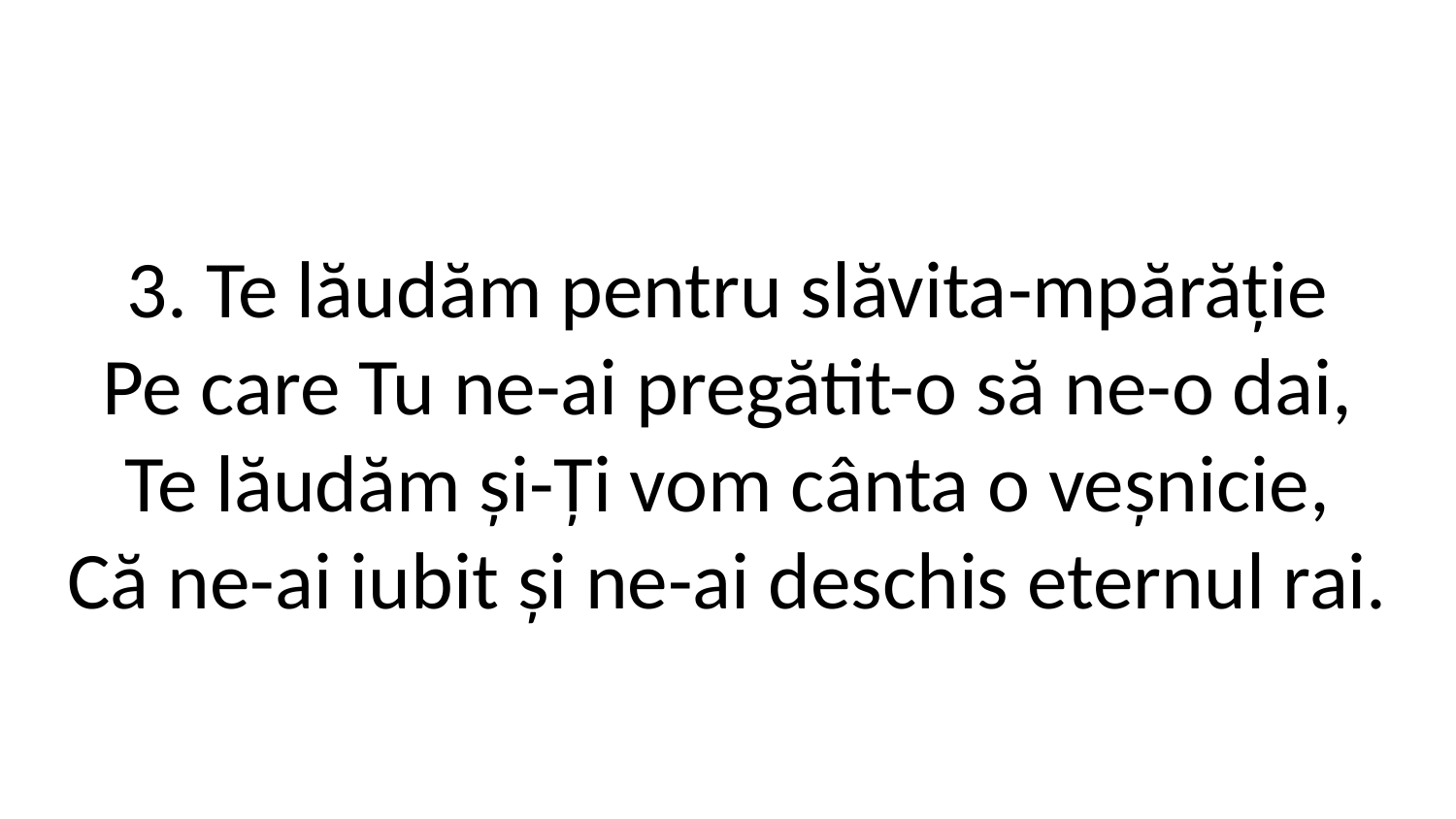

3. Te lăudăm pentru slăvita-mpărăție
Pe care Tu ne-ai pregătit-o să ne-o dai,
Te lăudăm și-Ți vom cânta o veșnicie,
Că ne-ai iubit și ne-ai deschis eternul rai.